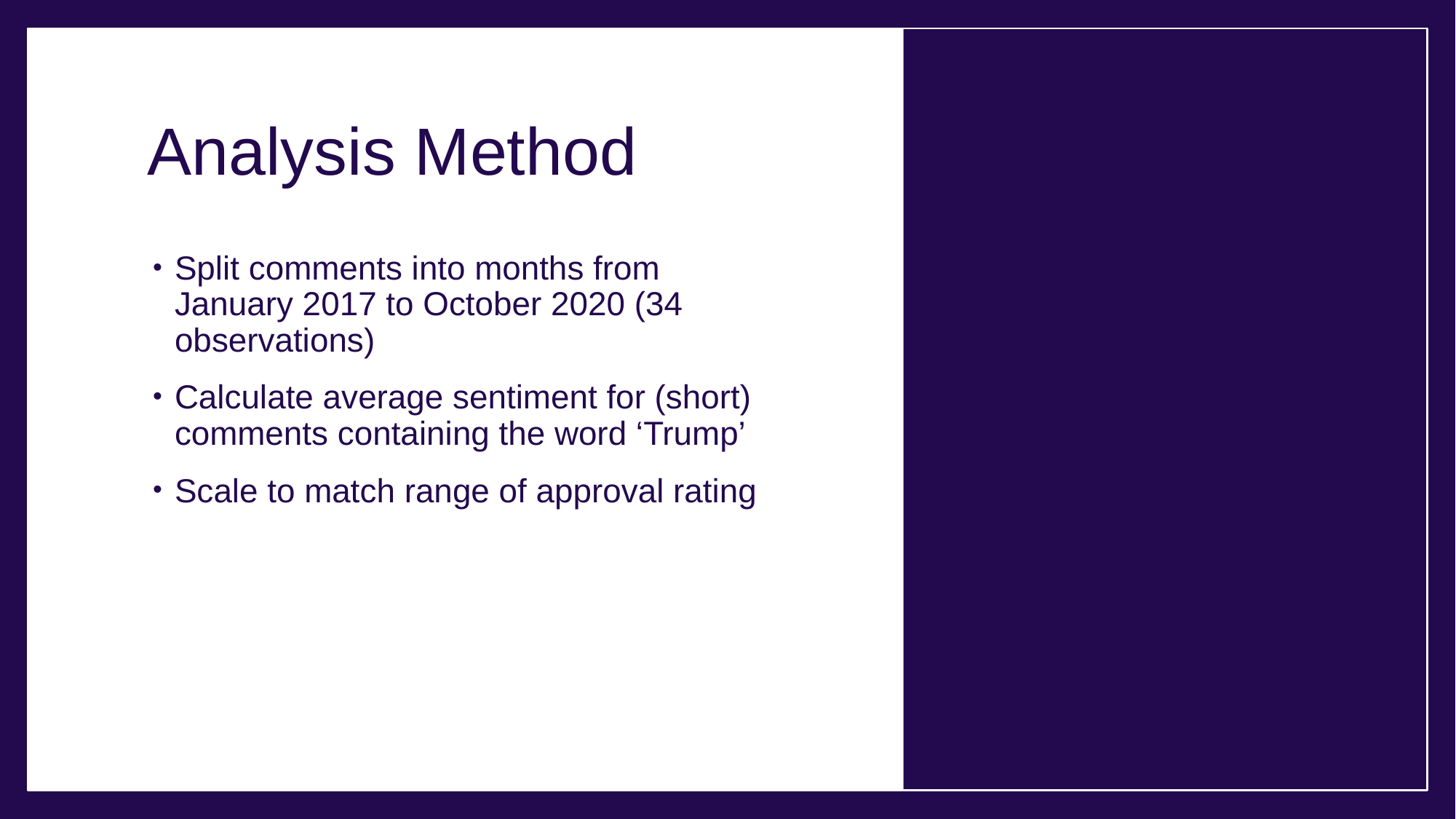

# Analysis Method
Split comments into months from January 2017 to October 2020 (34 observations)
Calculate average sentiment for (short) comments containing the word ‘Trump’
Scale to match range of approval rating